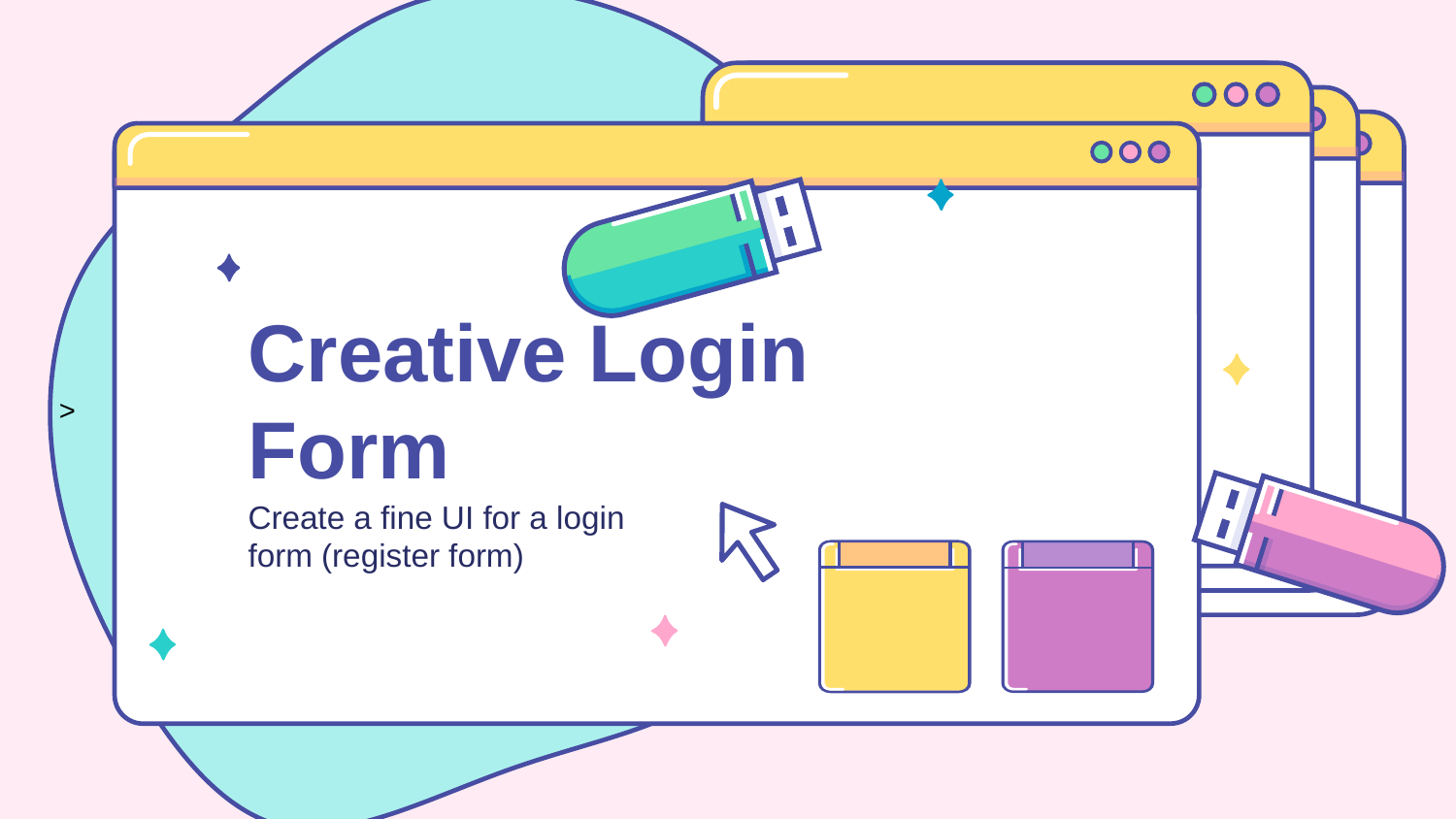

# Creative Login Form

Create a fine UI for a login form (register form)